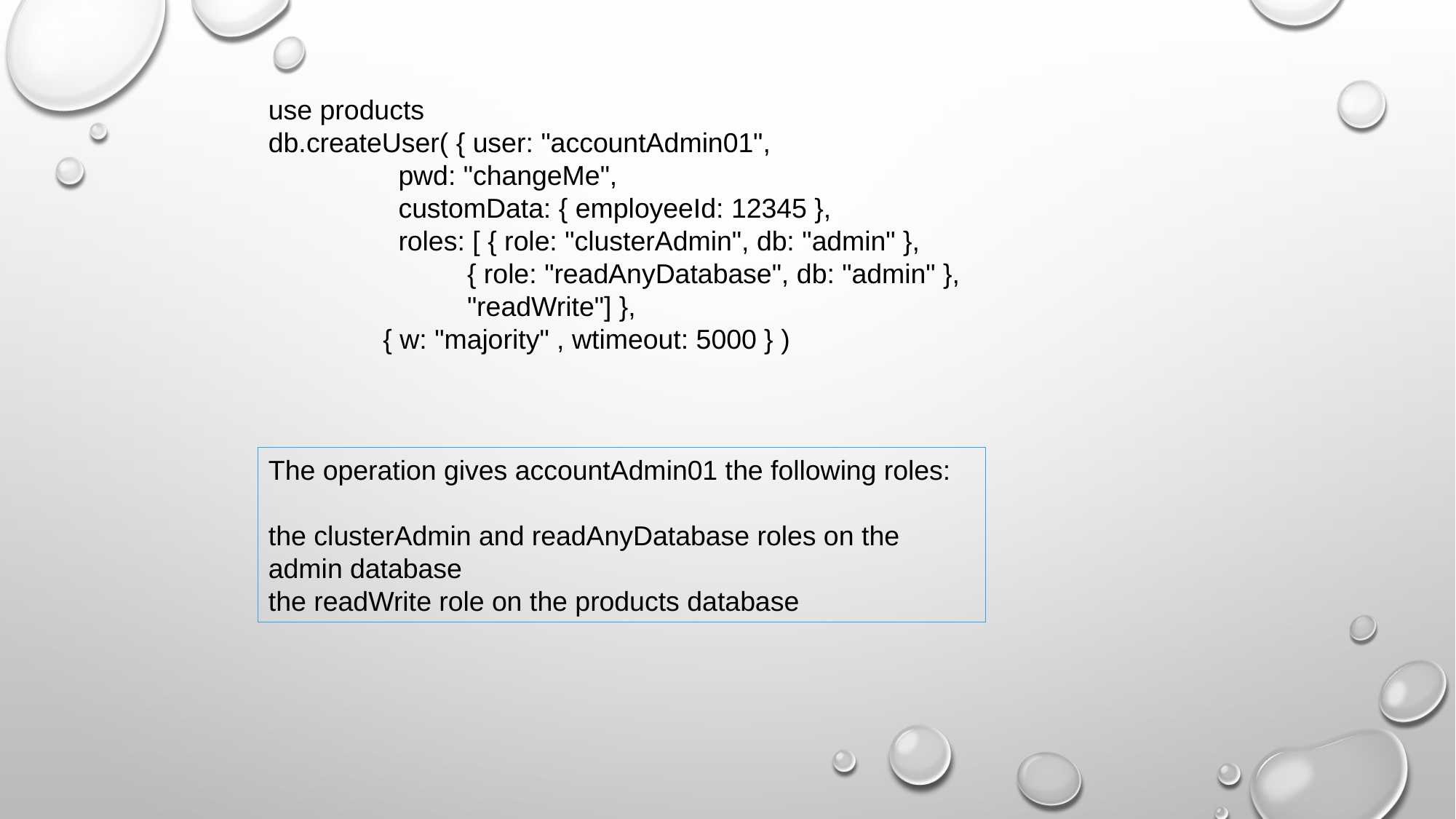

use products
db.createUser( { user: "accountAdmin01",
                 pwd: "changeMe",
                 customData: { employeeId: 12345 },
                 roles: [ { role: "clusterAdmin", db: "admin" },
                          { role: "readAnyDatabase", db: "admin" },
                          "readWrite"] },
               { w: "majority" , wtimeout: 5000 } )
The operation gives accountAdmin01 the following roles:

the clusterAdmin and readAnyDatabase roles on the admin database
the readWrite role on the products database